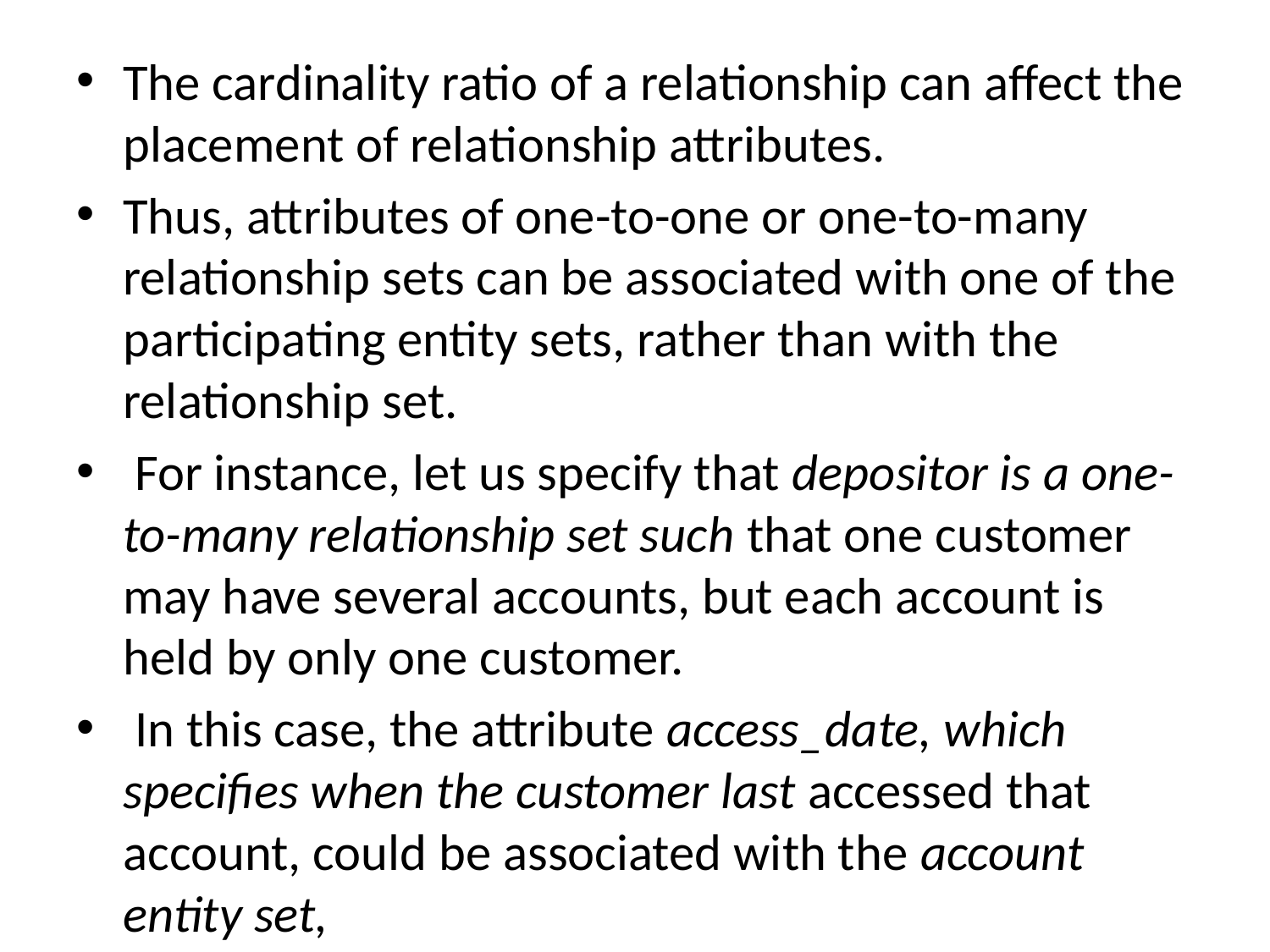

The cardinality ratio of a relationship can affect the placement of relationship attributes.
Thus, attributes of one-to-one or one-to-many relationship sets can be associated with one of the participating entity sets, rather than with the relationship set.
 For instance, let us specify that depositor is a one-to-many relationship set such that one customer may have several accounts, but each account is held by only one customer.
 In this case, the attribute access_date, which specifies when the customer last accessed that account, could be associated with the account entity set,